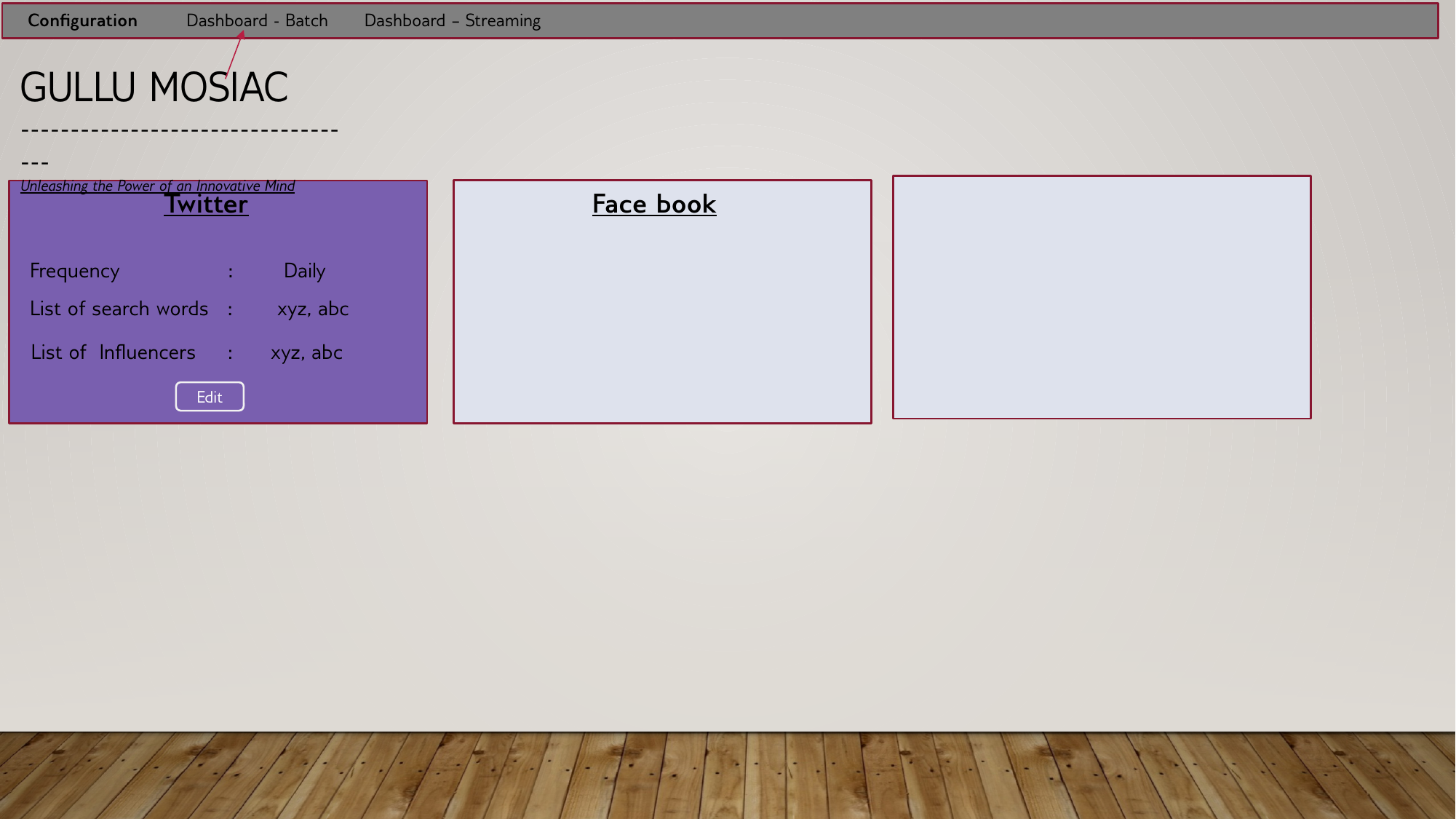

Configuration
Dashboard - Batch
Dashboard – Streaming
GULLU MOSIAC
-----------------------------------
Unleashing the Power of an Innovative Mind

Twitter

Face book

Frequency                 :        Daily
List of search words   :       xyz, abc
List of  Influencers     :      xyz, abc
Edit